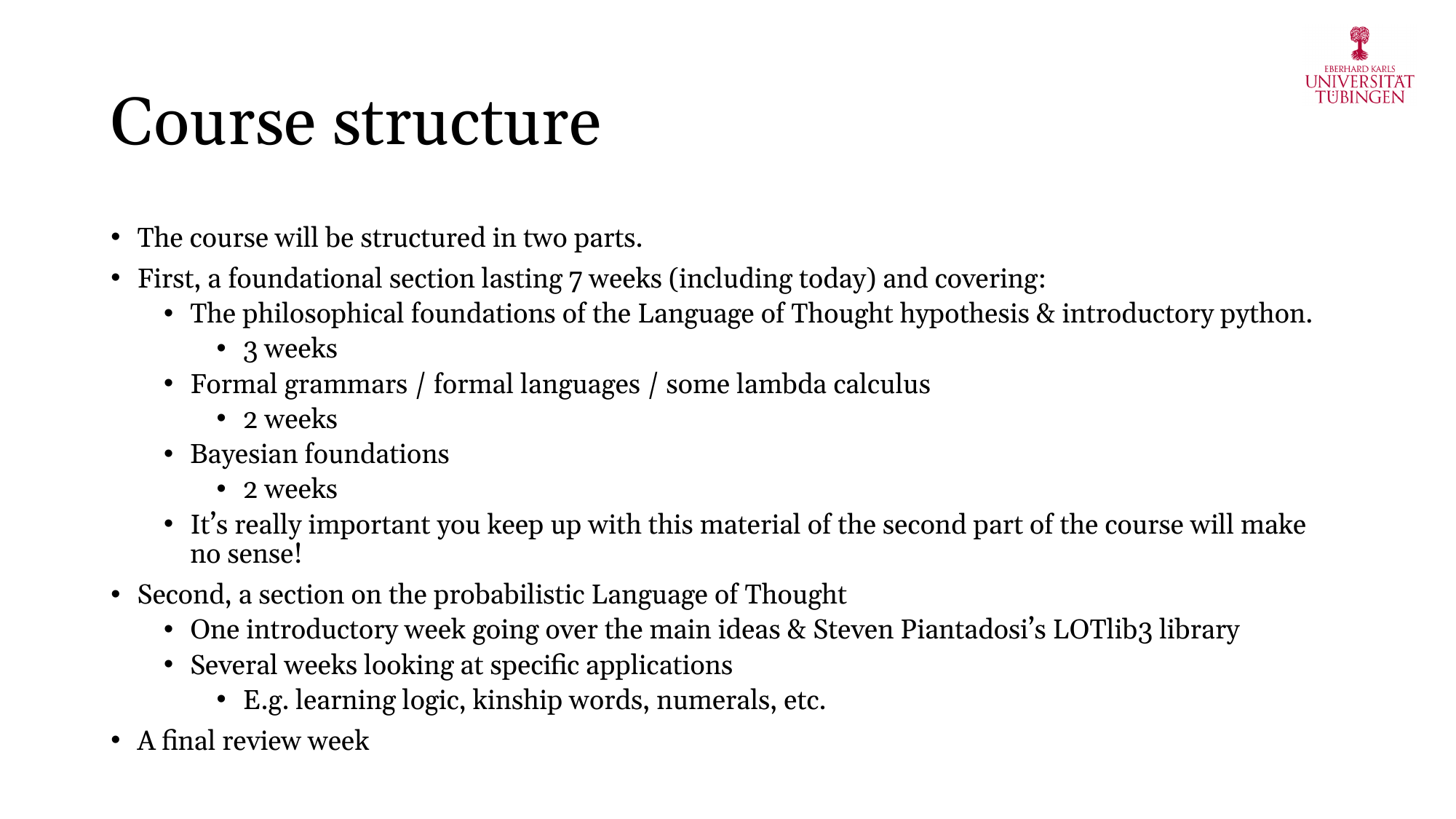

# Course structure
The course will be structured in two parts.
First, a foundational section lasting 7 weeks (including today) and covering:
The philosophical foundations of the Language of Thought hypothesis & introductory python.
3 weeks
Formal grammars / formal languages / some lambda calculus
2 weeks
Bayesian foundations
2 weeks
It’s really important you keep up with this material of the second part of the course will make no sense!
Second, a section on the probabilistic Language of Thought
One introductory week going over the main ideas & Steven Piantadosi’s LOTlib3 library
Several weeks looking at specific applications
E.g. learning logic, kinship words, numerals, etc.
A final review week